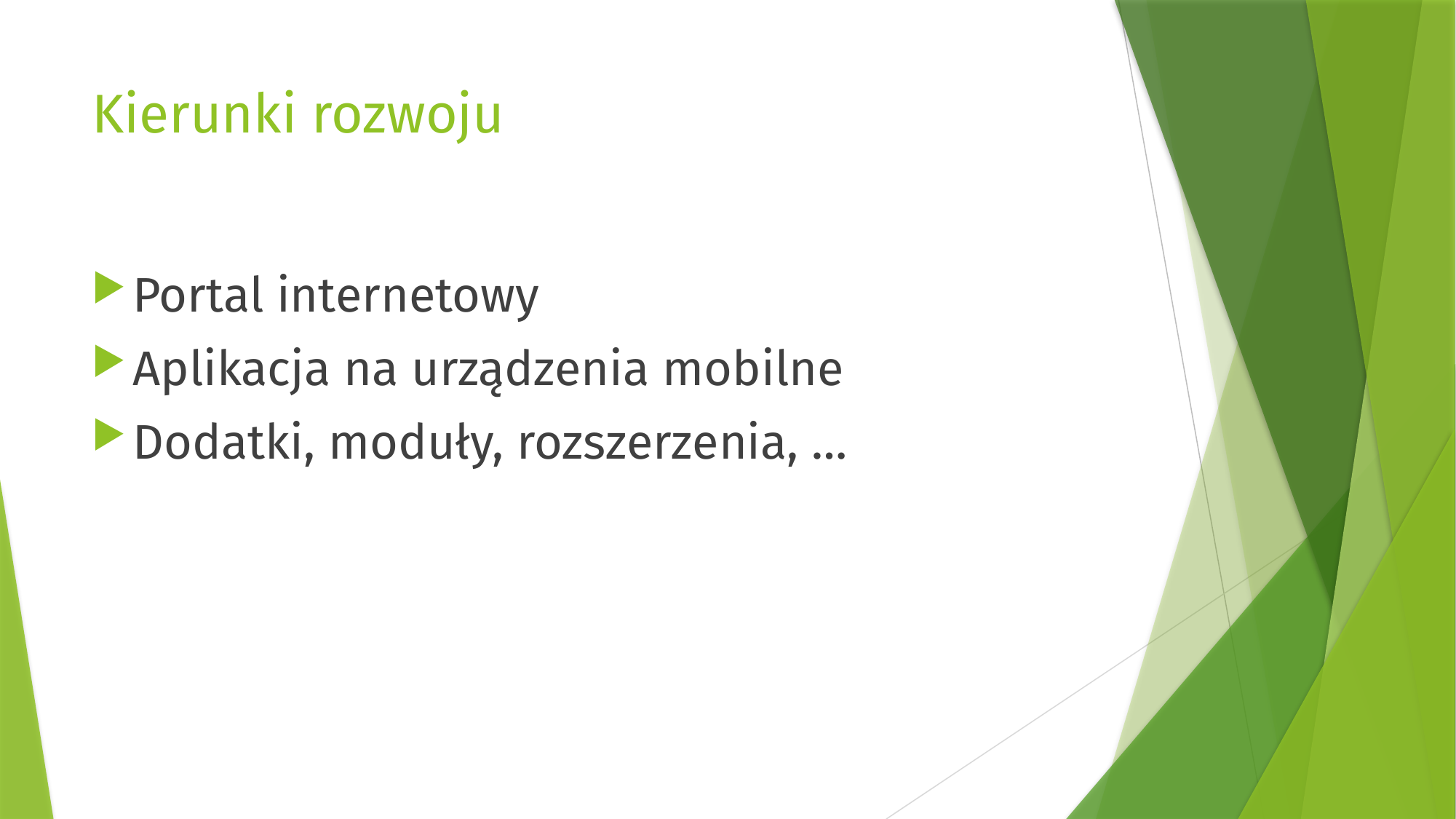

# Kierunki rozwoju
Portal internetowy
Aplikacja na urządzenia mobilne
Dodatki, moduły, rozszerzenia, …